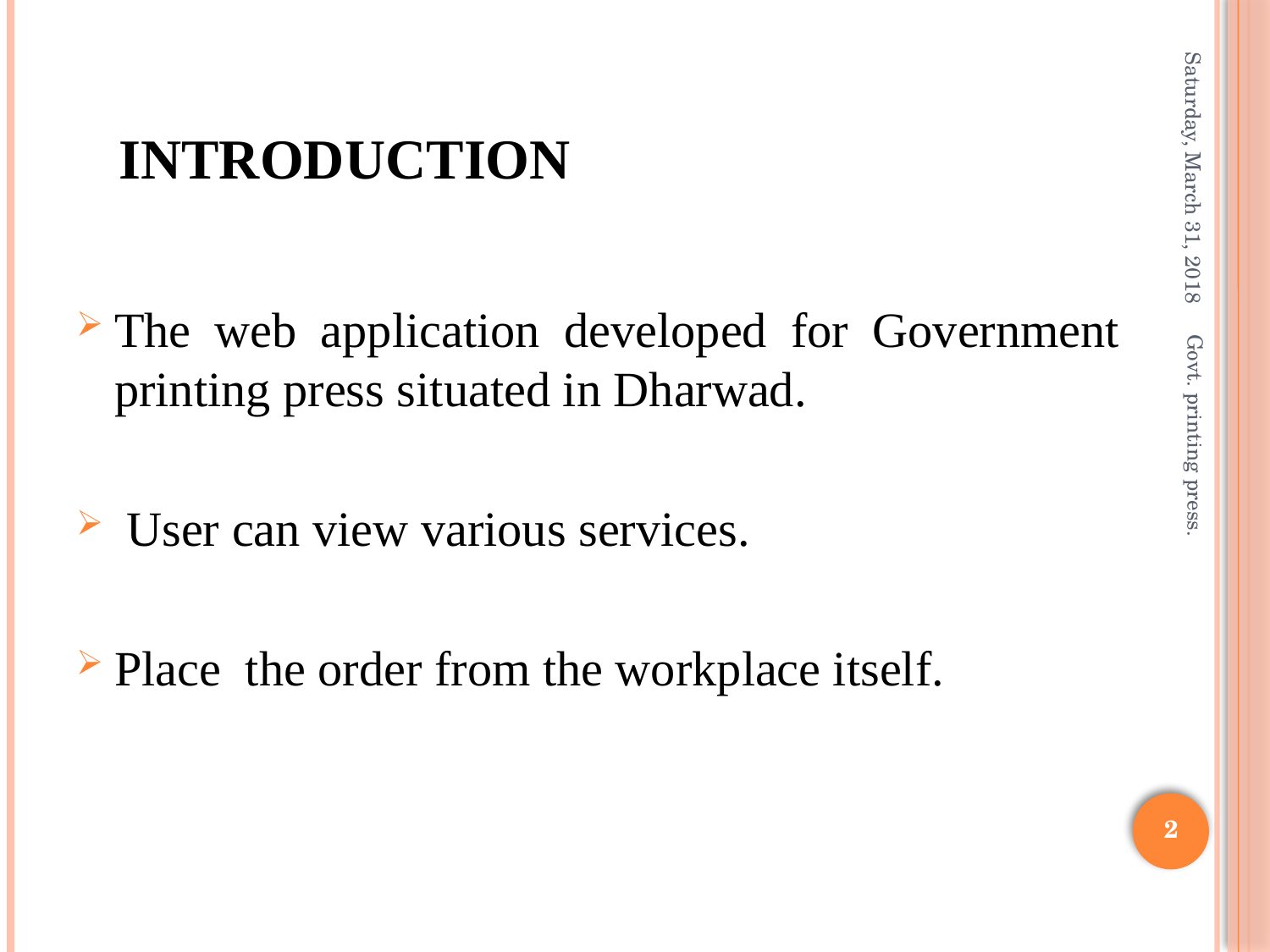

# Introduction
Saturday, March 31, 2018

The web application developed for Government printing press situated in Dharwad.

 User can view various services.

Place  the order from the workplace itself.

Govt. printing press.
2